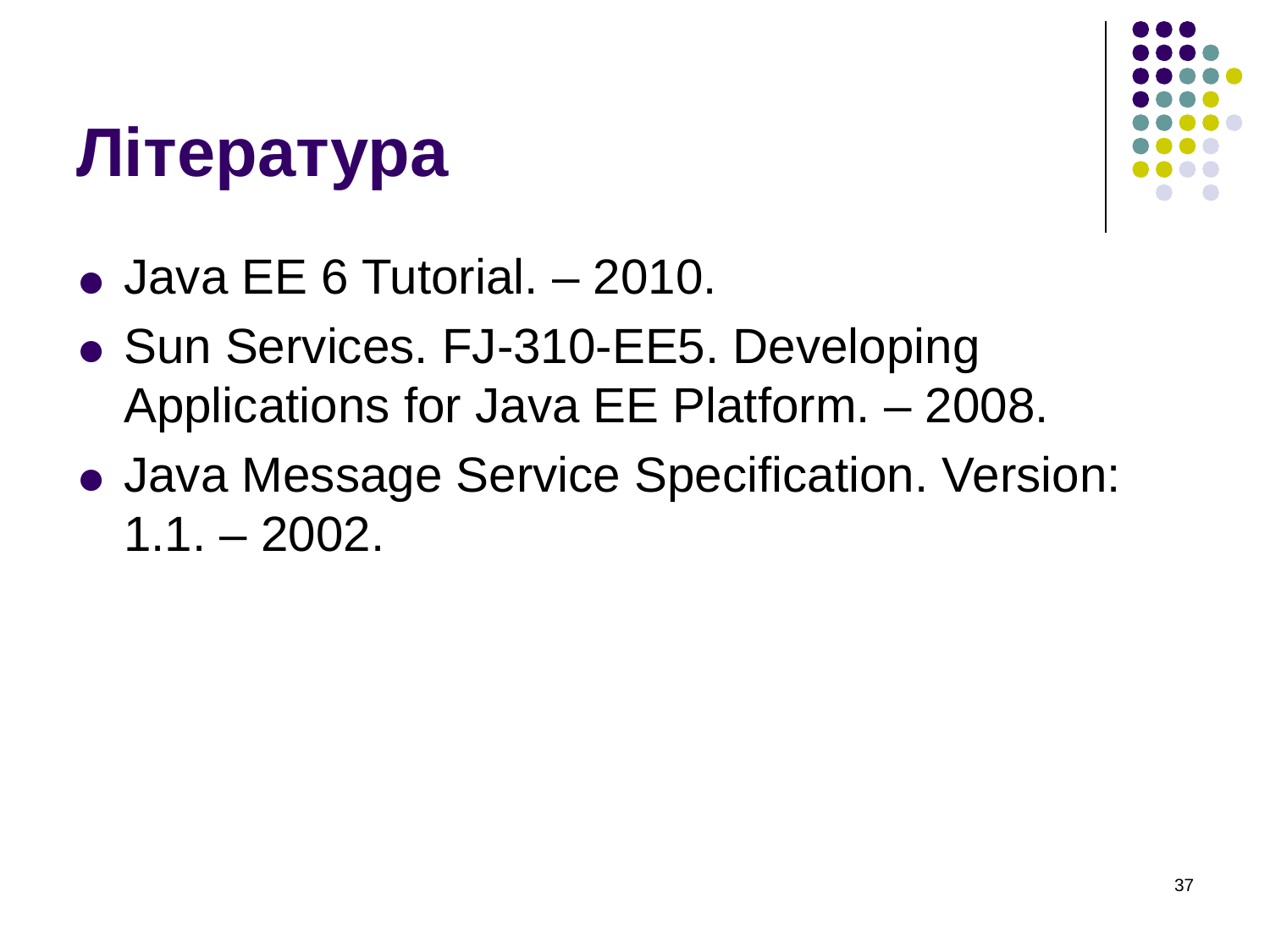

# Література
Java EE 6 Tutorial. – 2010.
Sun Services. FJ-310-EE5. Developing Applications for Java EE Platform. – 2008.
Java Message Service Specification. Version: 1.1. – 2002.

37